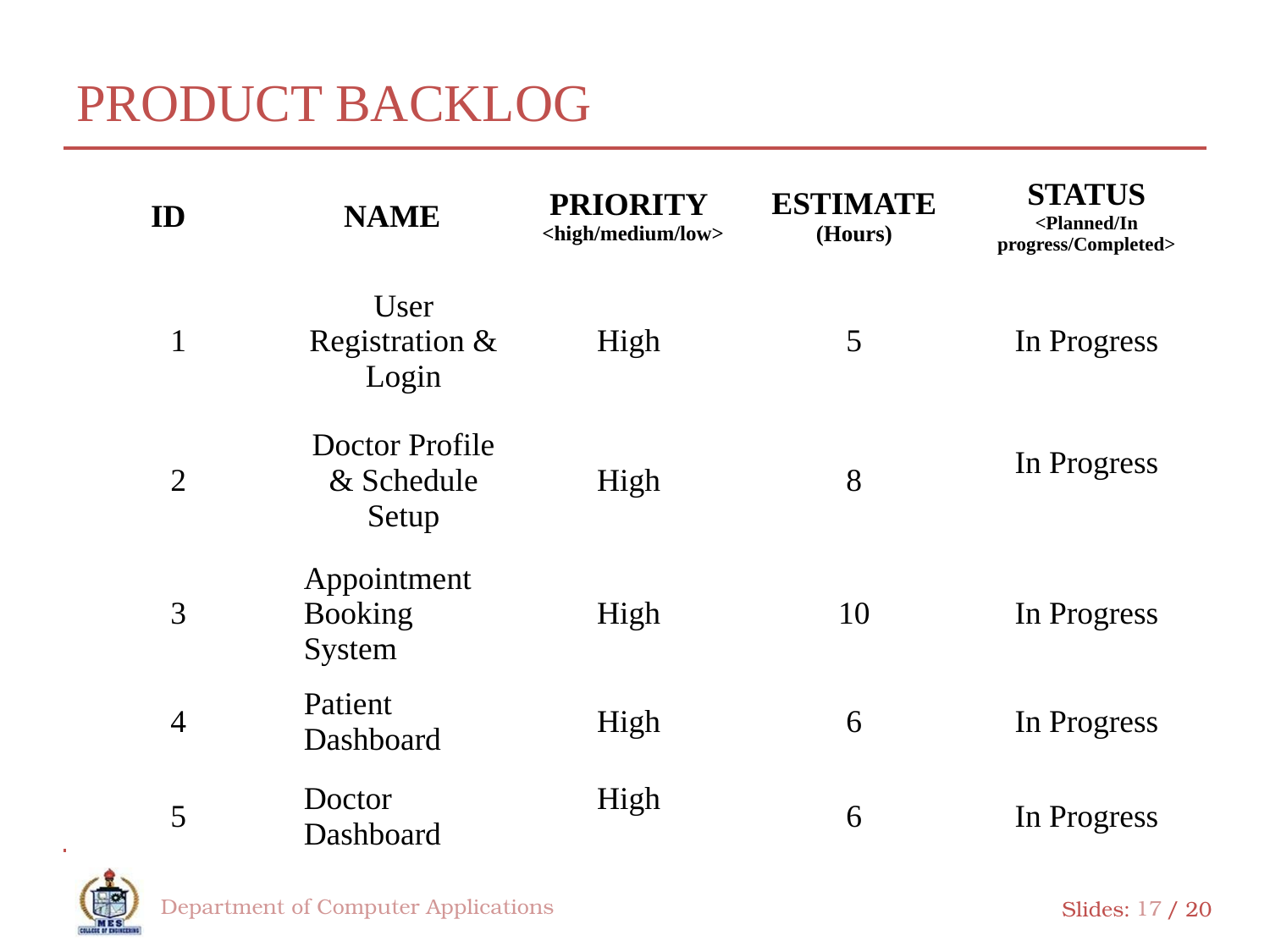

# PRODUCT BACKLOG
| ID | NAME | PRIORITY <high/medium/low> | ESTIMATE (Hours) | STATUS <Planned/In progress/Completed> |
| --- | --- | --- | --- | --- |
| 1 | User Registration & Login | High | 5 | In Progress |
| 2 | Doctor Profile & Schedule Setup | High | 8 | In Progress |
| 3 | Appointment Booking System | High | 10 | In Progress |
| 4 | Patient Dashboard | High | 6 | In Progress |
| 5 | Doctor Dashboard | High | 6 | In Progress |

Department of Computer Applications
17